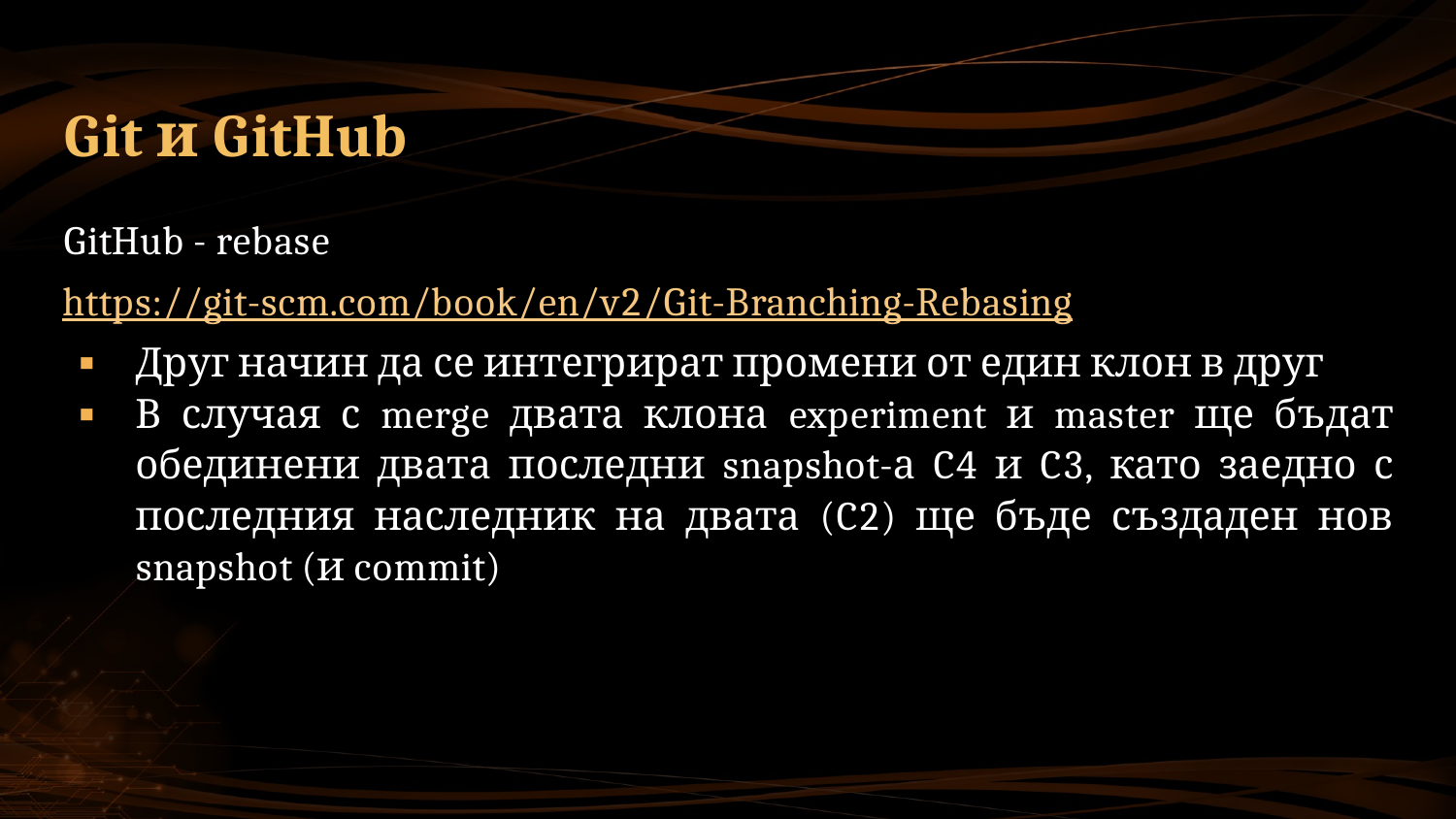

# Git и GitHub
GitHub - rebase
https://git-scm.com/book/en/v2/Git-Branching-Rebasing
Друг начин да се интегрират промени от един клон в друг
В случая с merge двата клона experiment и master ще бъдат обединени двата последни snapshot-а C4 и C3, като заедно с последния наследник на двата (C2) ще бъде създаден нов snapshot (и commit)